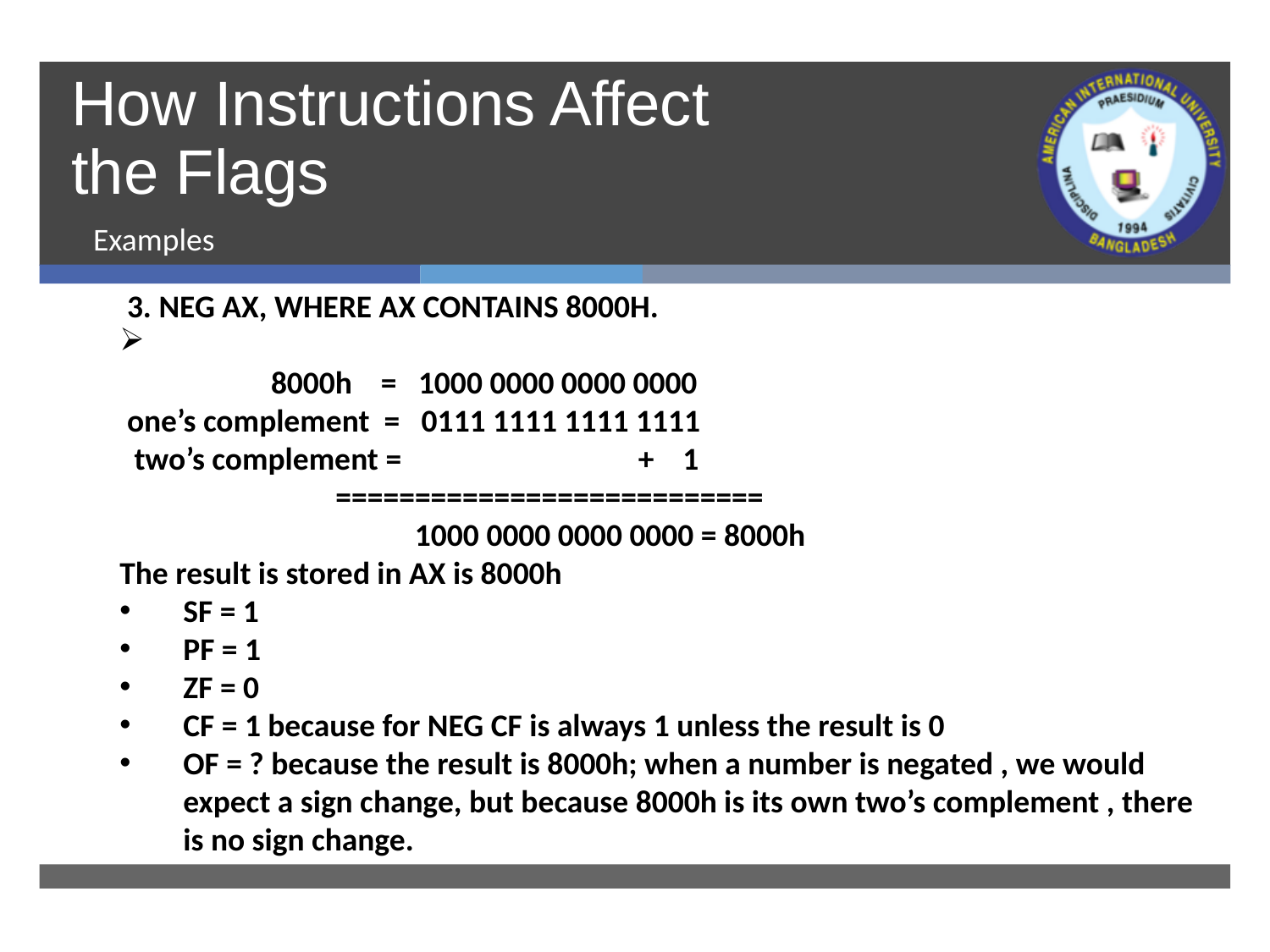

# How Instructions Affect the Flags
  Examples
 3. NEG AX, WHERE AX CONTAINS 8000H.

                     8000h    =   1000 0000 0000 0000
 one’s complement  =   0111 1111 1111 1111
  two’s complement =                                 +    1
                              ===========================
                                         1000 0000 0000 0000 = 8000h
The result is stored in AX is 8000h
SF = 1
PF = 1
ZF = 0
CF = 1 because for NEG CF is always 1 unless the result is 0
OF = ? because the result is 8000h; when a number is negated , we would expect a sign change, but because 8000h is its own two’s complement , there is no sign change.